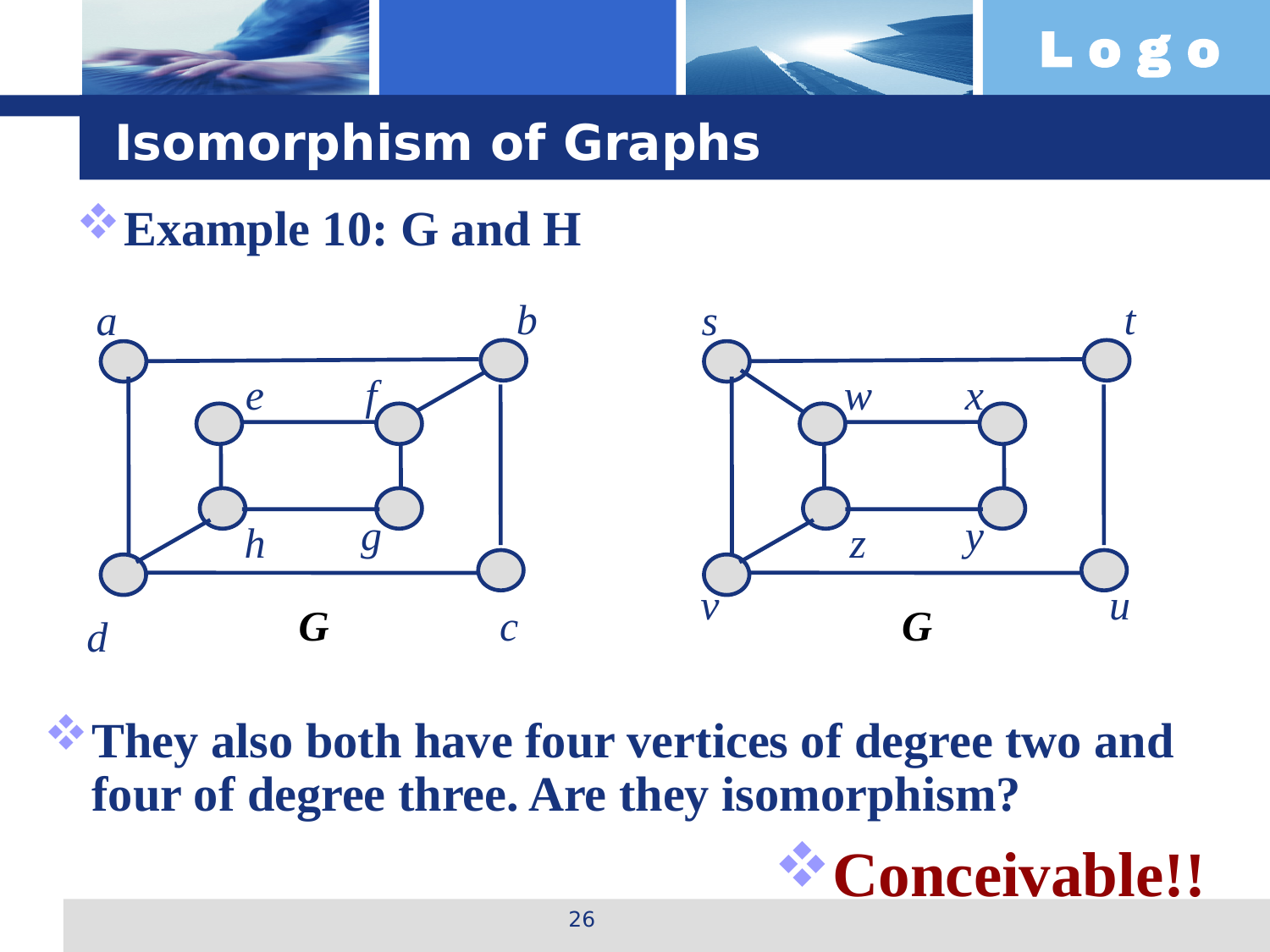

# Isomorphism of Graphs
Example 10: G and H
b
a

e
f

g
h

G
c
d
t
s

w
x

y
z

v
u

G
They also both have four vertices of degree two and four of degree three. Are they isomorphism?
Conceivable!!
26